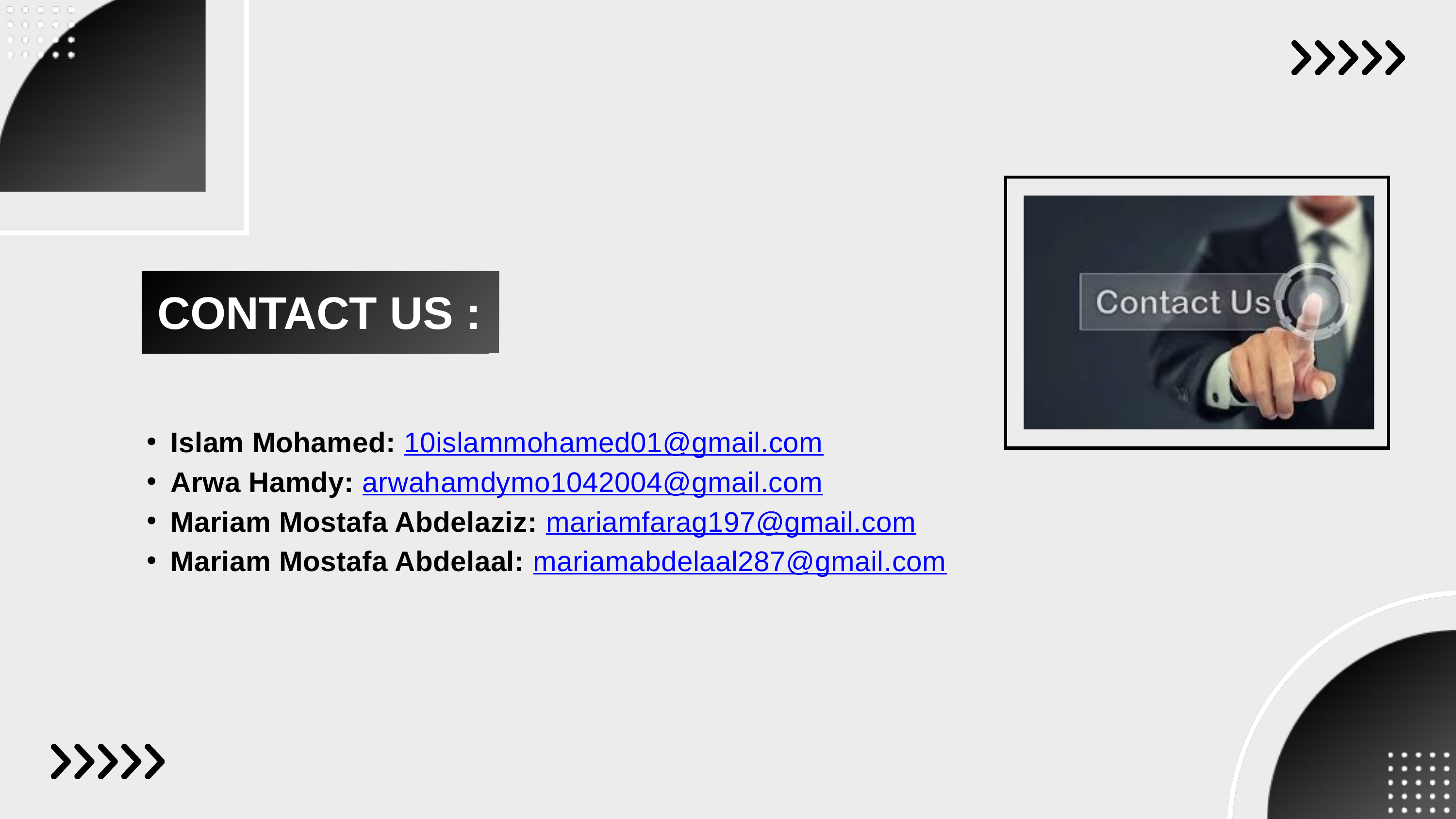

CONTACT US :
Islam Mohamed: 10islammohamed01@gmail.com
Arwa Hamdy: arwahamdymo1042004@gmail.com
Mariam Mostafa Abdelaziz: mariamfarag197@gmail.com
Mariam Mostafa Abdelaal: mariamabdelaal287@gmail.com